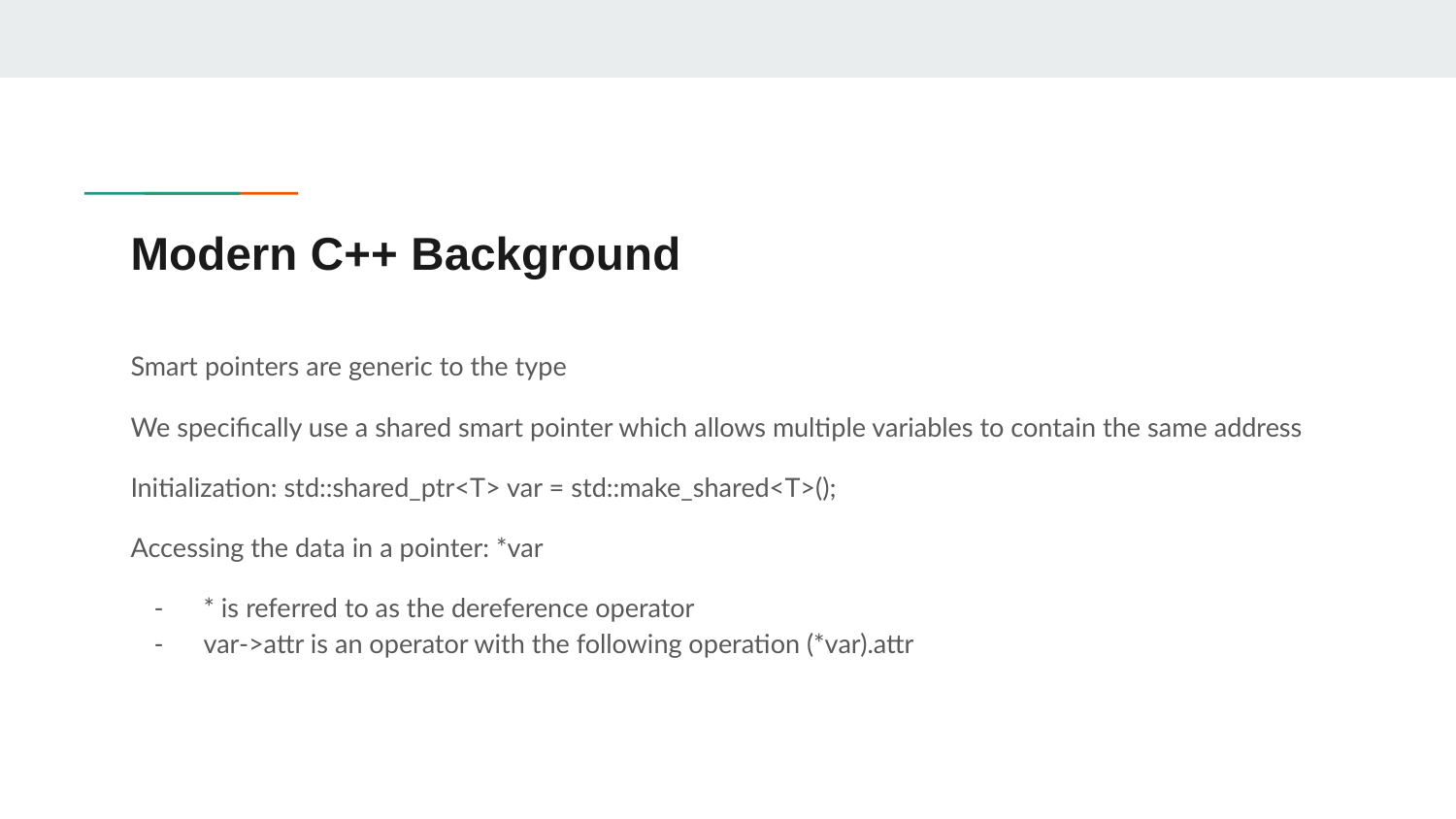

# Modern C++ Background

Smart pointers are generic to the type
We specifically use a shared smart pointer which allows multiple variables to contain the same address
Initialization: std::shared_ptr<T> var = std::make_shared<T>();
Accessing the data in a pointer: *var
* is referred to as the dereference operator
var->attr is an operator with the following operation (*var).attr